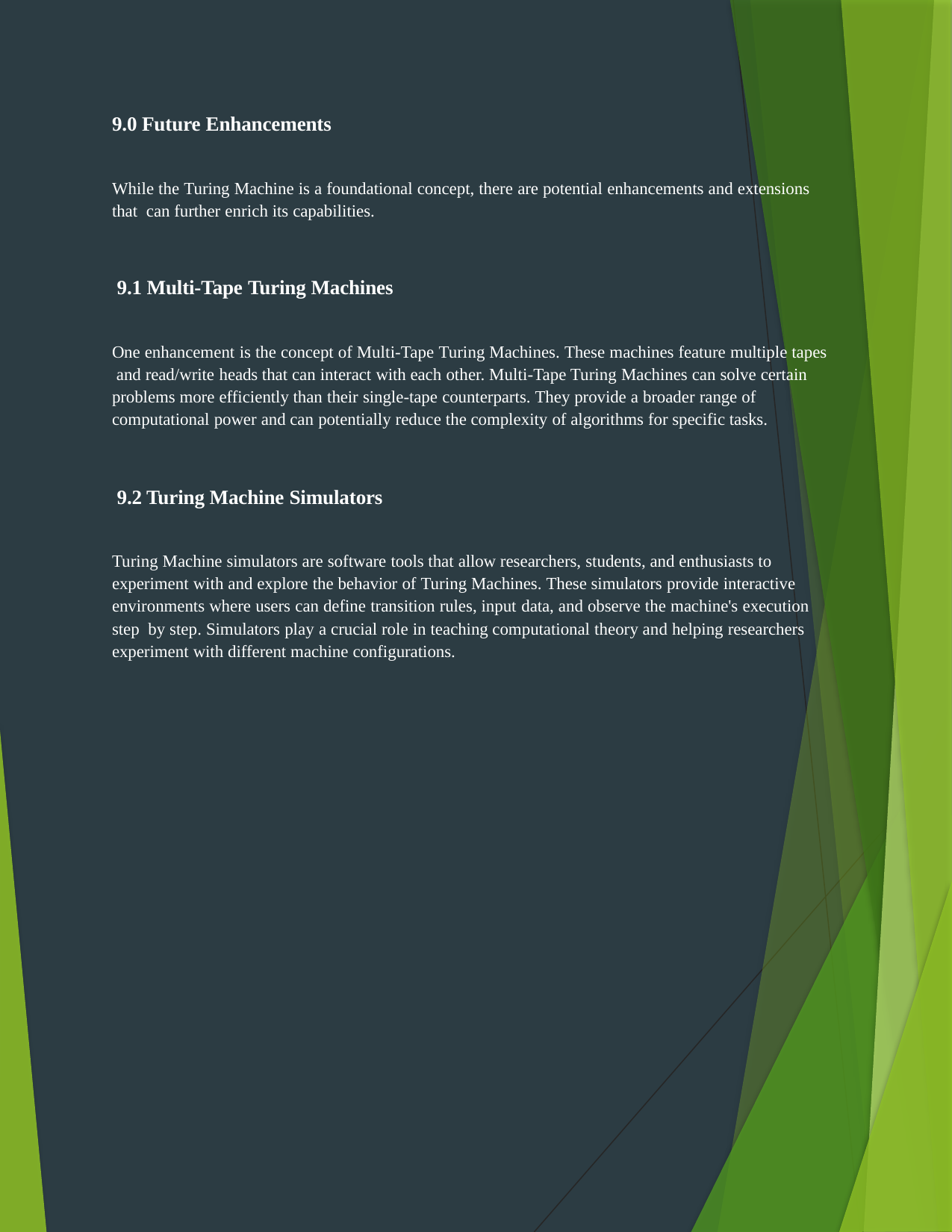

9.0 Future Enhancements

While the Turing Machine is a foundational concept, there are potential enhancements and extensions that  can further enrich its capabilities.
9.1 Multi-Tape Turing Machines

One enhancement is the concept of Multi-Tape Turing Machines. These machines feature multiple tapes  and read/write heads that can interact with each other. Multi-Tape Turing Machines can solve certain  problems more efficiently than their single-tape counterparts. They provide a broader range of  computational power and can potentially reduce the complexity of algorithms for specific tasks.
9.2 Turing Machine Simulators

Turing Machine simulators are software tools that allow researchers, students, and enthusiasts to  experiment with and explore the behavior of Turing Machines. These simulators provide interactive  environments where users can define transition rules, input data, and observe the machine's execution step  by step. Simulators play a crucial role in teaching computational theory and helping researchers  experiment with different machine configurations.